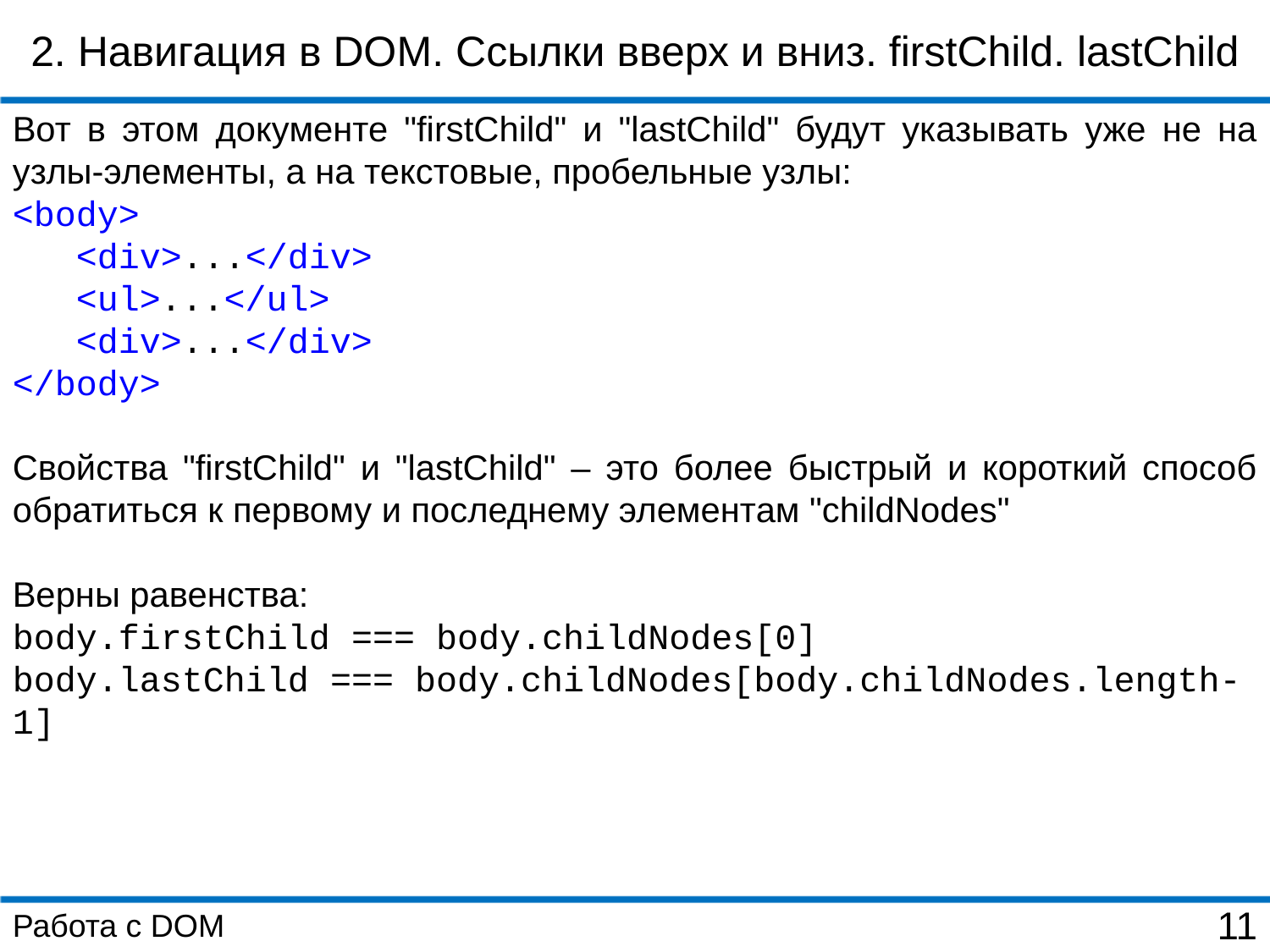

2. Навигация в DOM. Ссылки вверх и вниз. firstChild. lastChild
Вот в этом документе "firstChild" и "lastChild" будут указывать уже не на узлы-элементы, а на текстовые, пробельные узлы:
<body>
   <div>...</div>
   <ul>...</ul>
   <div>...</div>
</body>

Свойства "firstChild" и "lastChild" – это более быстрый и короткий способ обратиться к первому и последнему элементам "childNodes"

Верны равенства:
body.firstChild === body.childNodes[0]
body.lastChild === body.childNodes[body.childNodes.length-1]
Работа с DOM
11